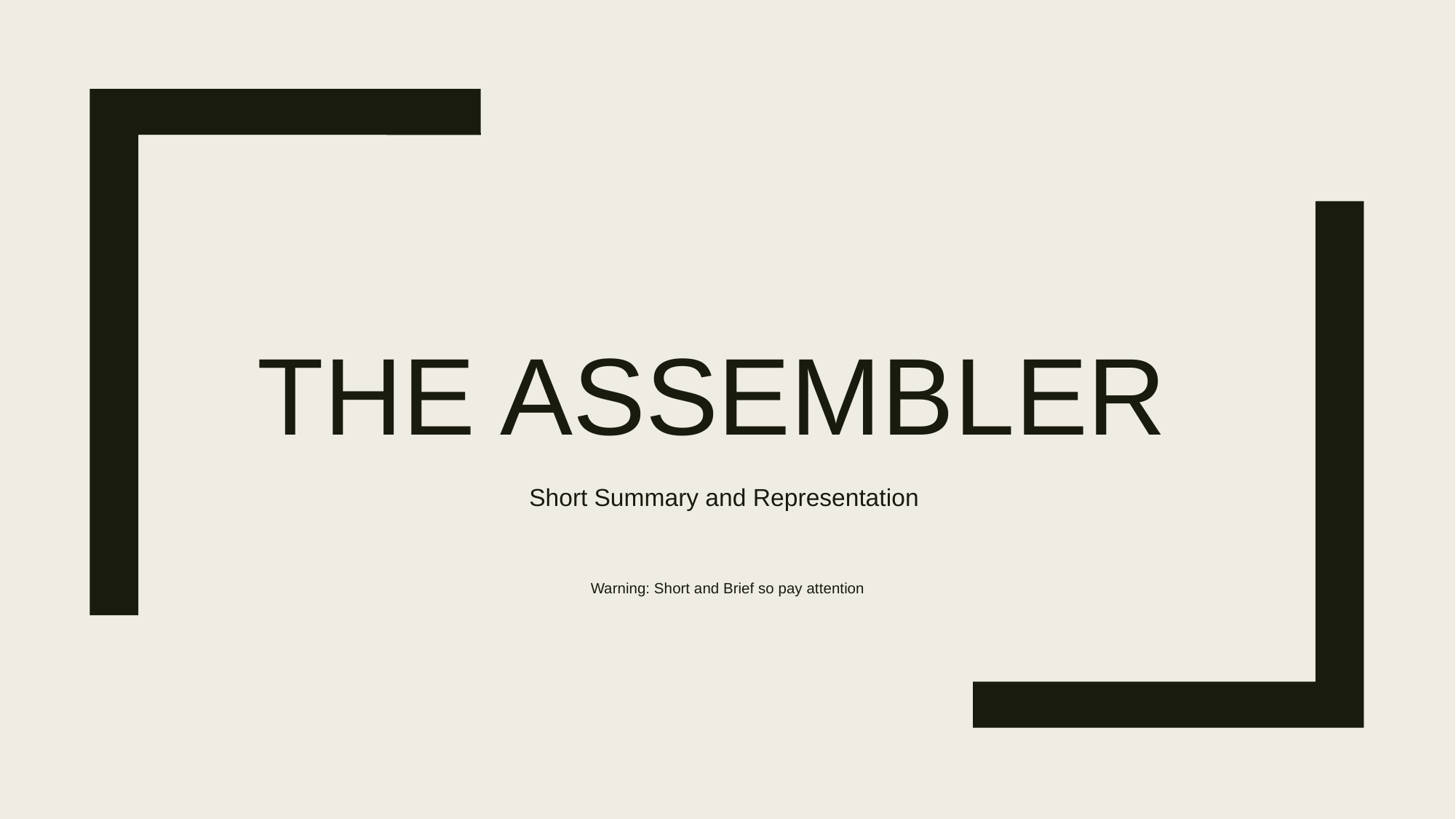

# The Assembler
Short Summary and Representation

Warning: Short and Brief so pay attention